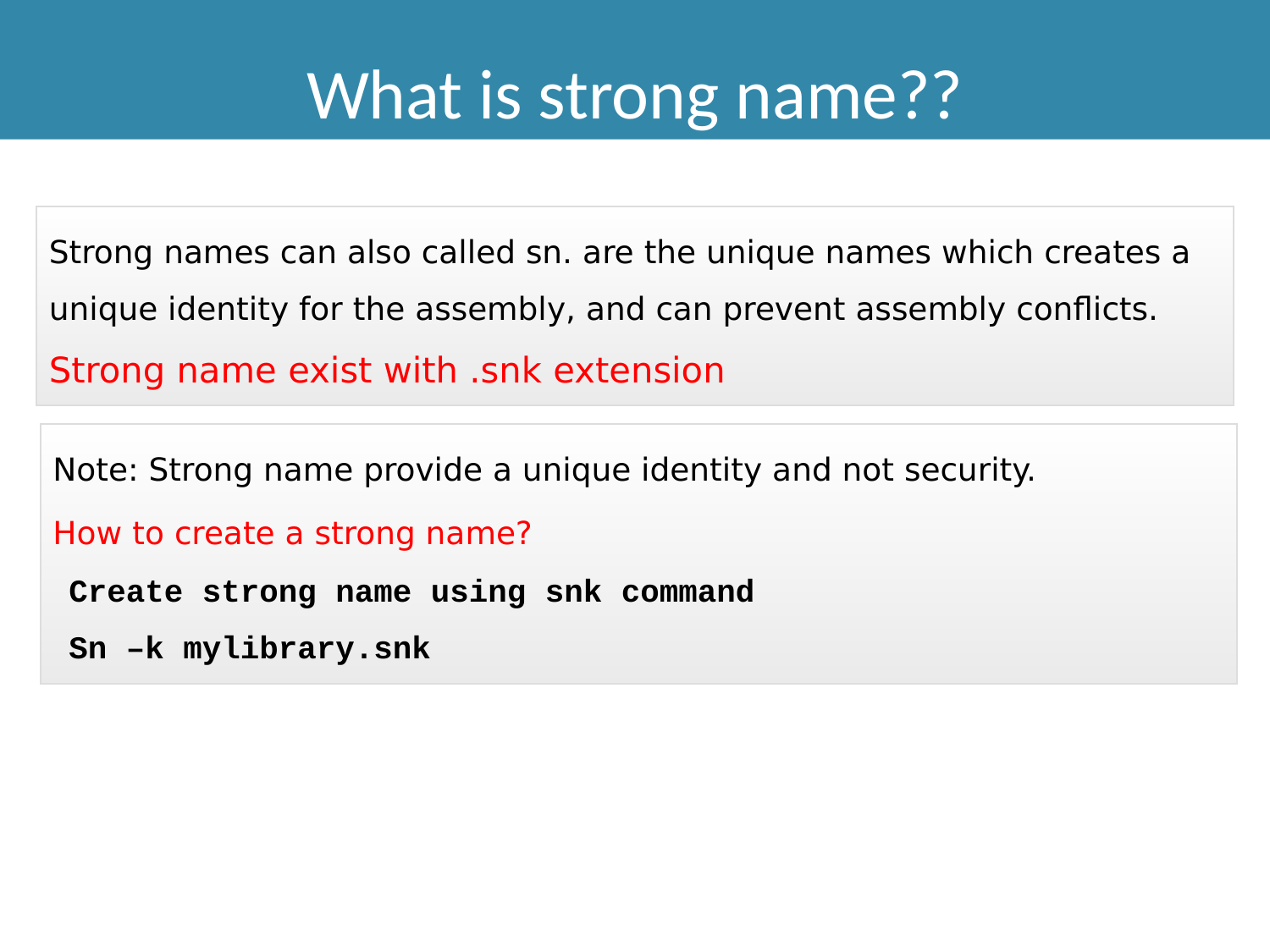

What is strong name??

Strong names can also called sn. are the unique names which creates a unique identity for the assembly, and can prevent assembly conflicts.
Strong name exist with .snk extension
Note: Strong name provide a unique identity and not security.
How to create a strong name?
Create strong name using snk command
Sn –k mylibrary.snk